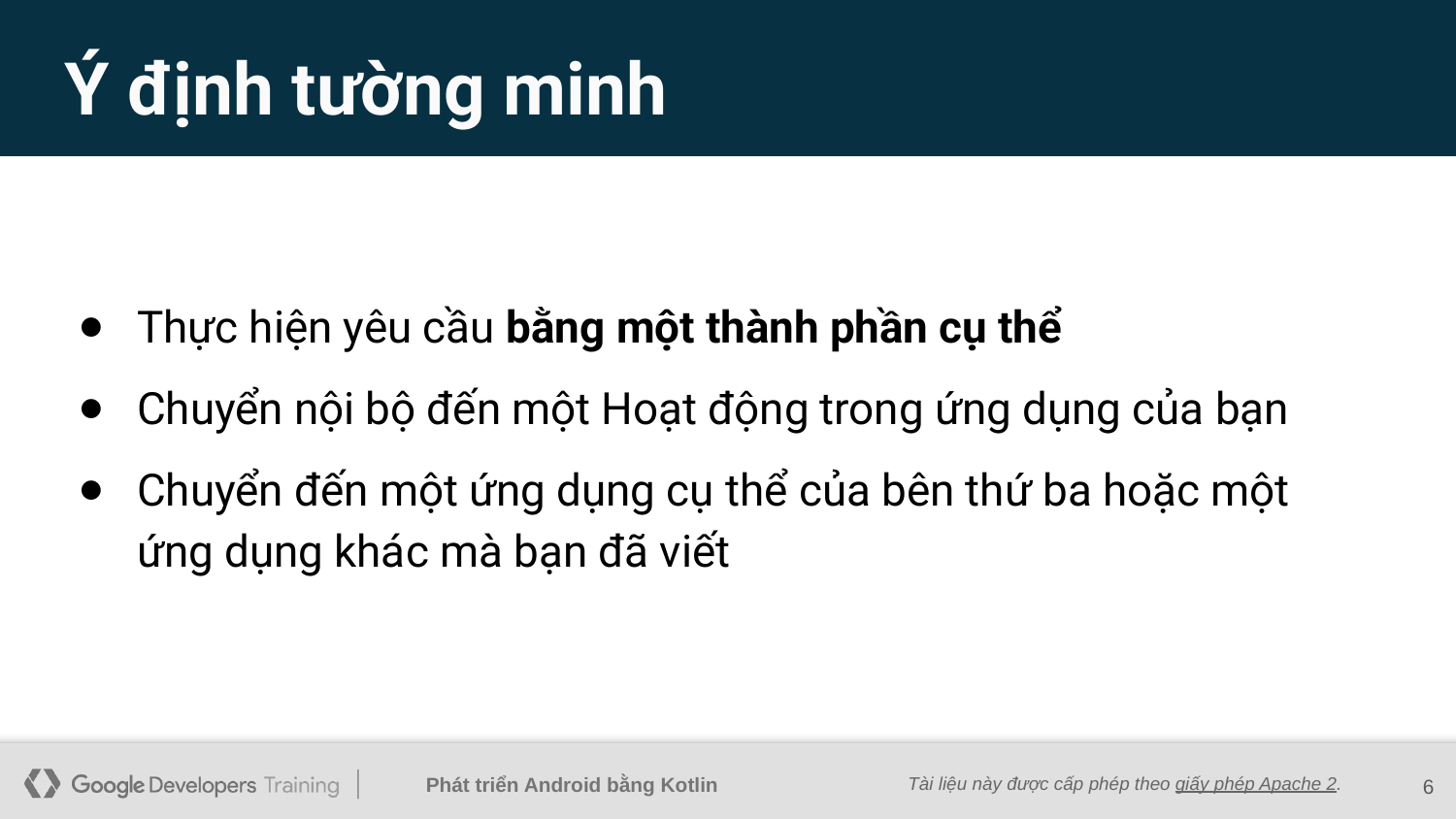

# Ý định tường minh
Thực hiện yêu cầu bằng một thành phần cụ thể
Chuyển nội bộ đến một Hoạt động trong ứng dụng của bạn
Chuyển đến một ứng dụng cụ thể của bên thứ ba hoặc một ứng dụng khác mà bạn đã viết
6